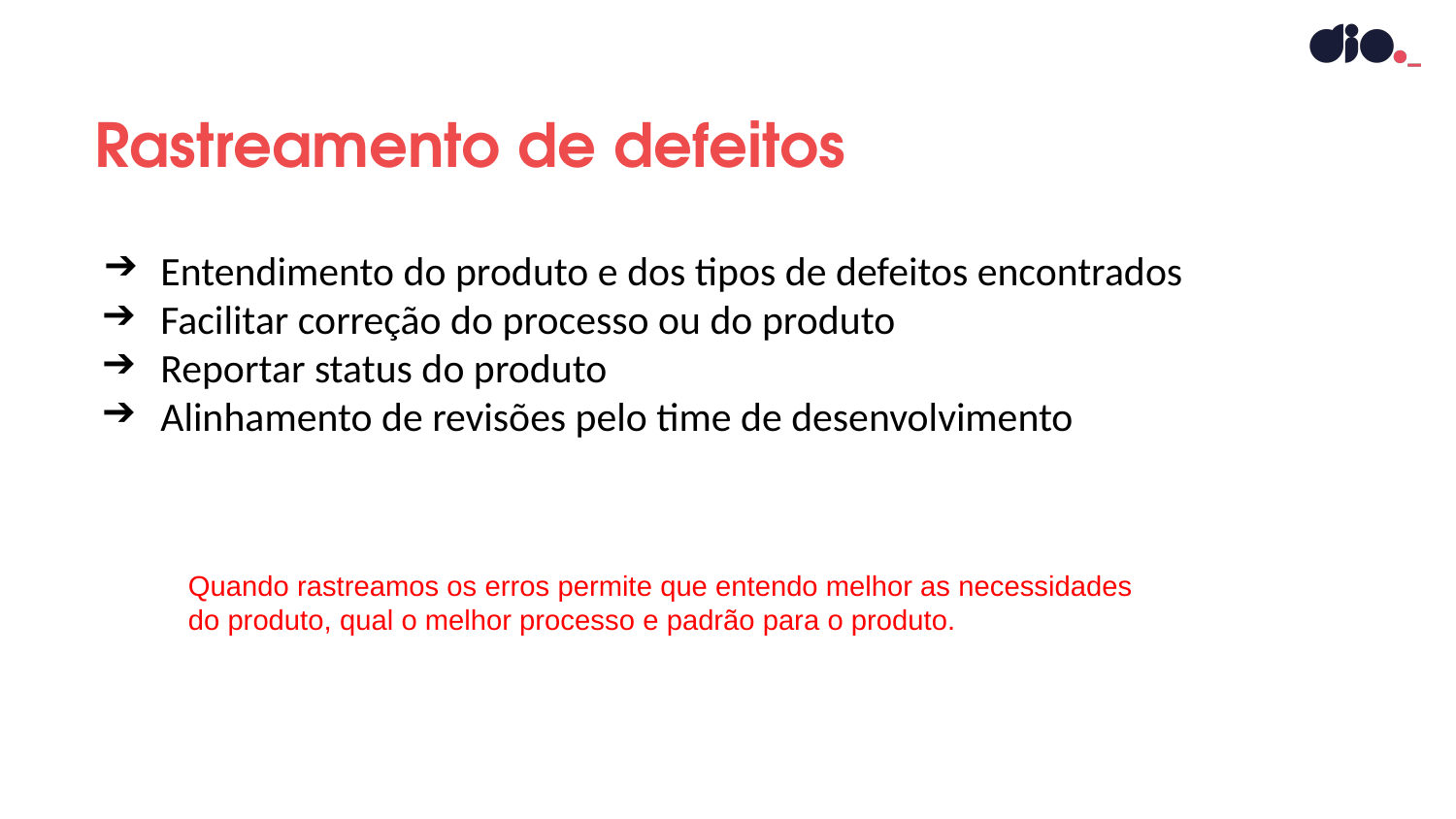

Rastreamento de defeitos
Entendimento do produto e dos tipos de defeitos encontrados
Facilitar correção do processo ou do produto
Reportar status do produto
Alinhamento de revisões pelo time de desenvolvimento
Quando rastreamos os erros permite que entendo melhor as necessidades do produto, qual o melhor processo e padrão para o produto.